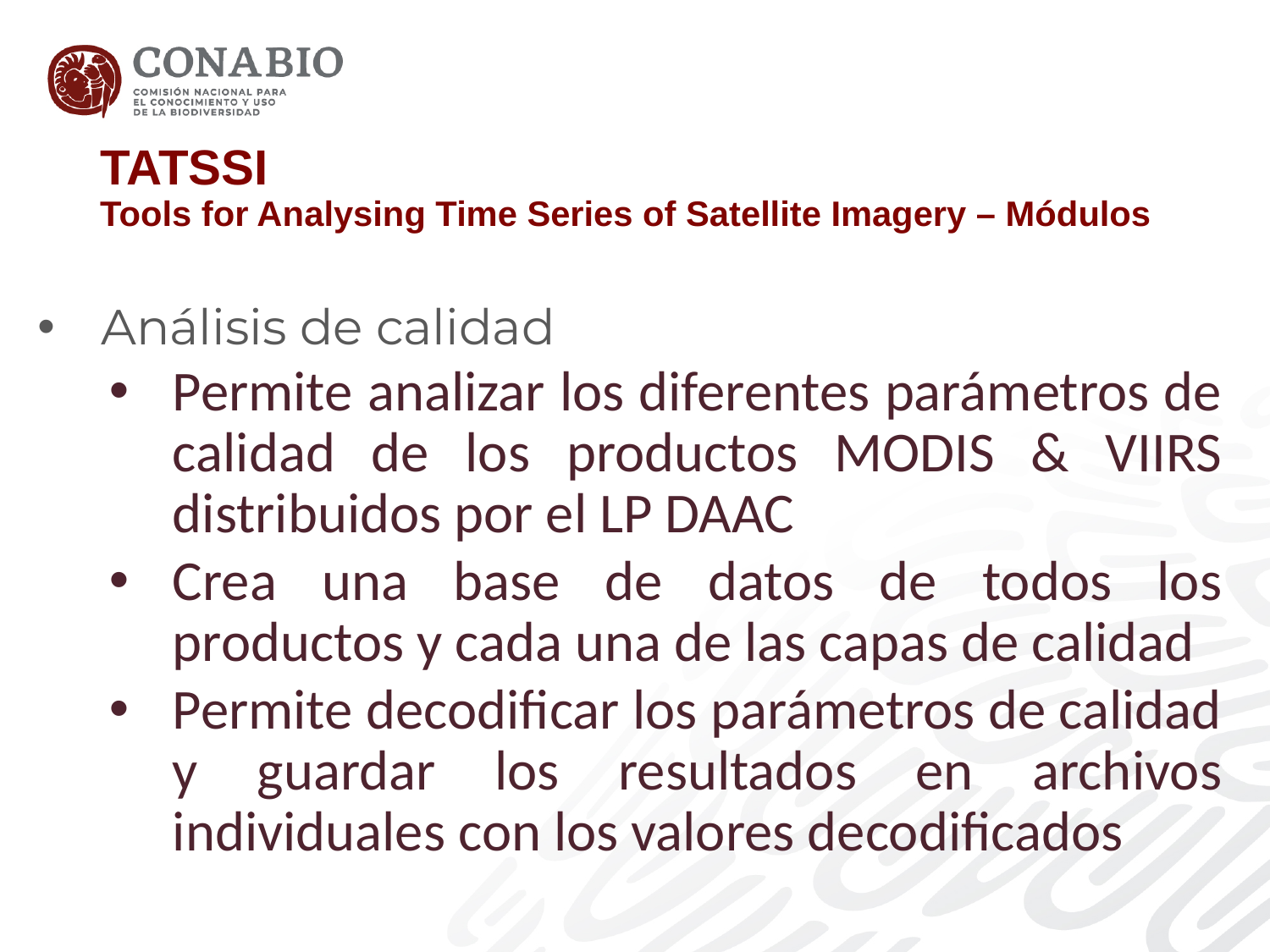

TATSSI
Tools for Analysing Time Series of Satellite Imagery – Módulos
#
Análisis de calidad
Permite analizar los diferentes parámetros de calidad de los productos MODIS & VIIRS distribuidos por el LP DAAC
Crea una base de datos de todos los productos y cada una de las capas de calidad
Permite decodificar los parámetros de calidad y guardar los resultados en archivos individuales con los valores decodificados